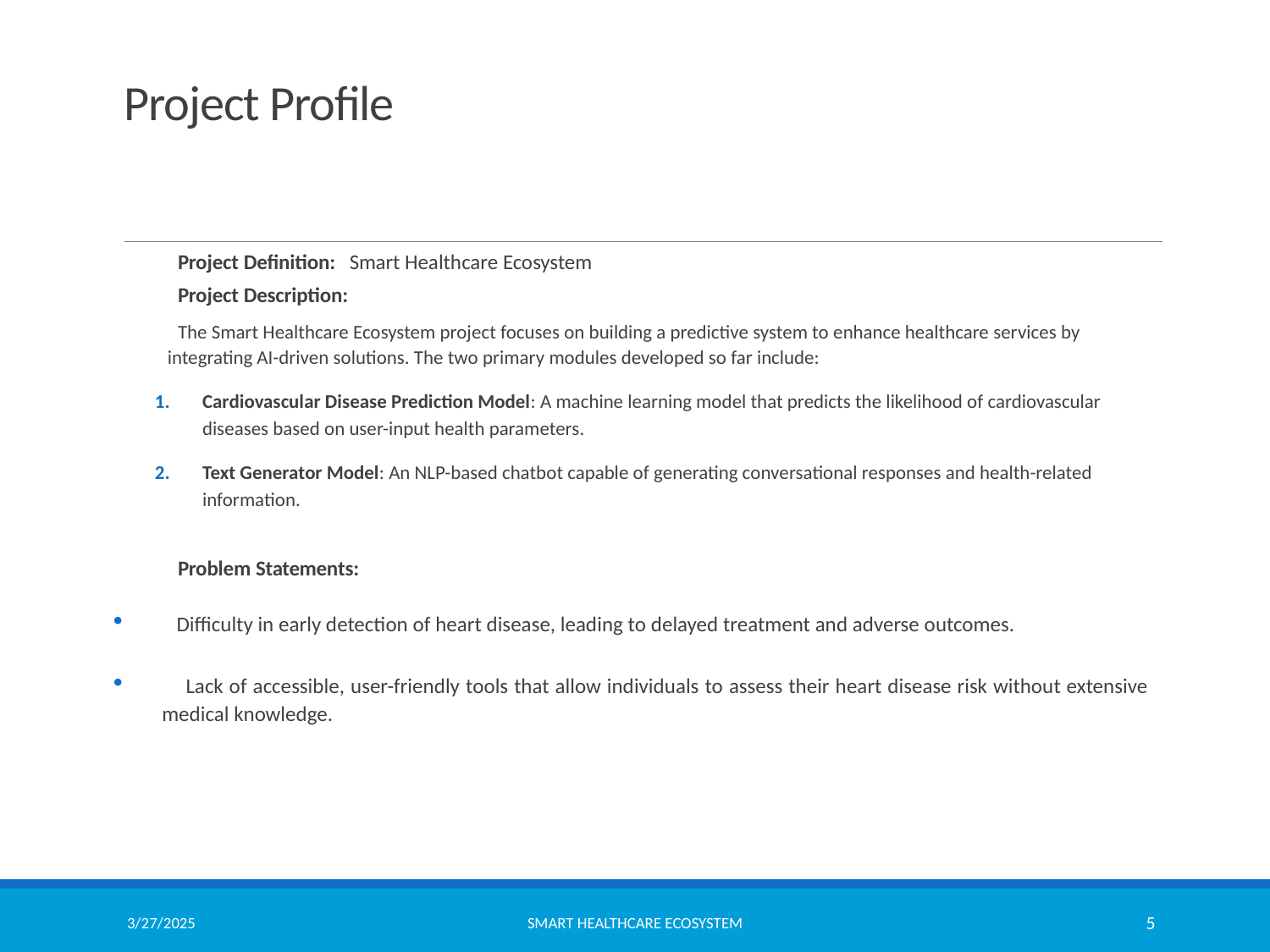

# Project Profile
Project Definition:   Smart Healthcare Ecosystem
Project Description:
        The Smart Healthcare Ecosystem project focuses on building a predictive system to enhance healthcare services by    integrating AI-driven solutions. The two primary modules developed so far include:
Cardiovascular Disease Prediction Model: A machine learning model that predicts the likelihood of cardiovascular diseases based on user-input health parameters.
Text Generator Model: An NLP-based chatbot capable of generating conversational responses and health-related information.

Problem Statements:
   Difficulty in early detection of heart disease, leading to delayed treatment and adverse outcomes.
    Lack of accessible, user-friendly tools that allow individuals to assess their heart disease risk without extensive   medical knowledge.

3/27/2025
Smart Healthcare ecosystem
5